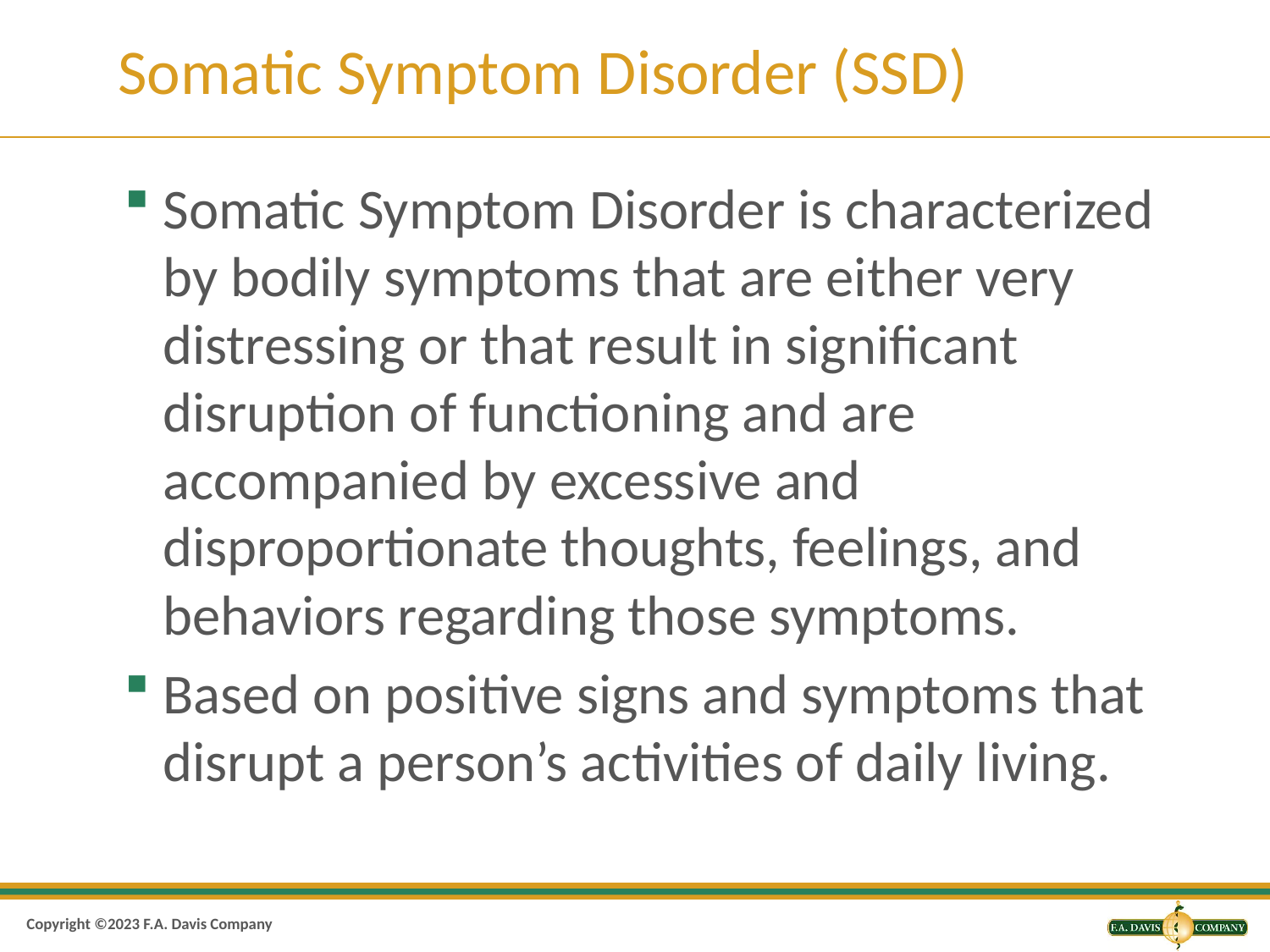

# Somatic Symptom Disorder (SSD)
Somatic Symptom Disorder is characterized by bodily symptoms that are either very distressing or that result in significant disruption of functioning and are accompanied by excessive and disproportionate thoughts, feelings, and behaviors regarding those symptoms.
Based on positive signs and symptoms that disrupt a person’s activities of daily living.